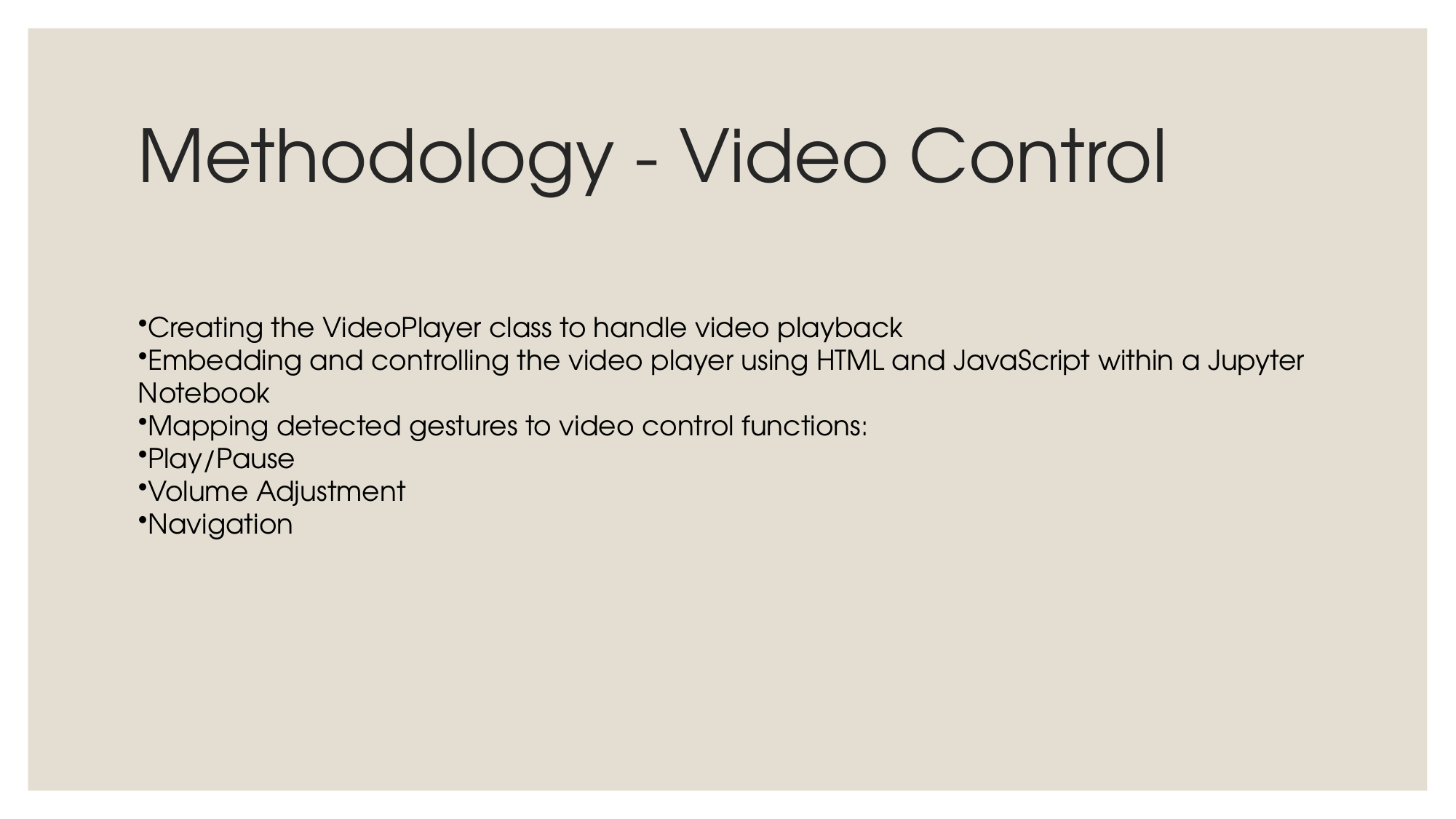

# Methodology - Video Control

Creating the VideoPlayer class to handle video playback
Embedding and controlling the video player using HTML and JavaScript within a Jupyter Notebook
Mapping detected gestures to video control functions:
Play/Pause
Volume Adjustment
Navigation